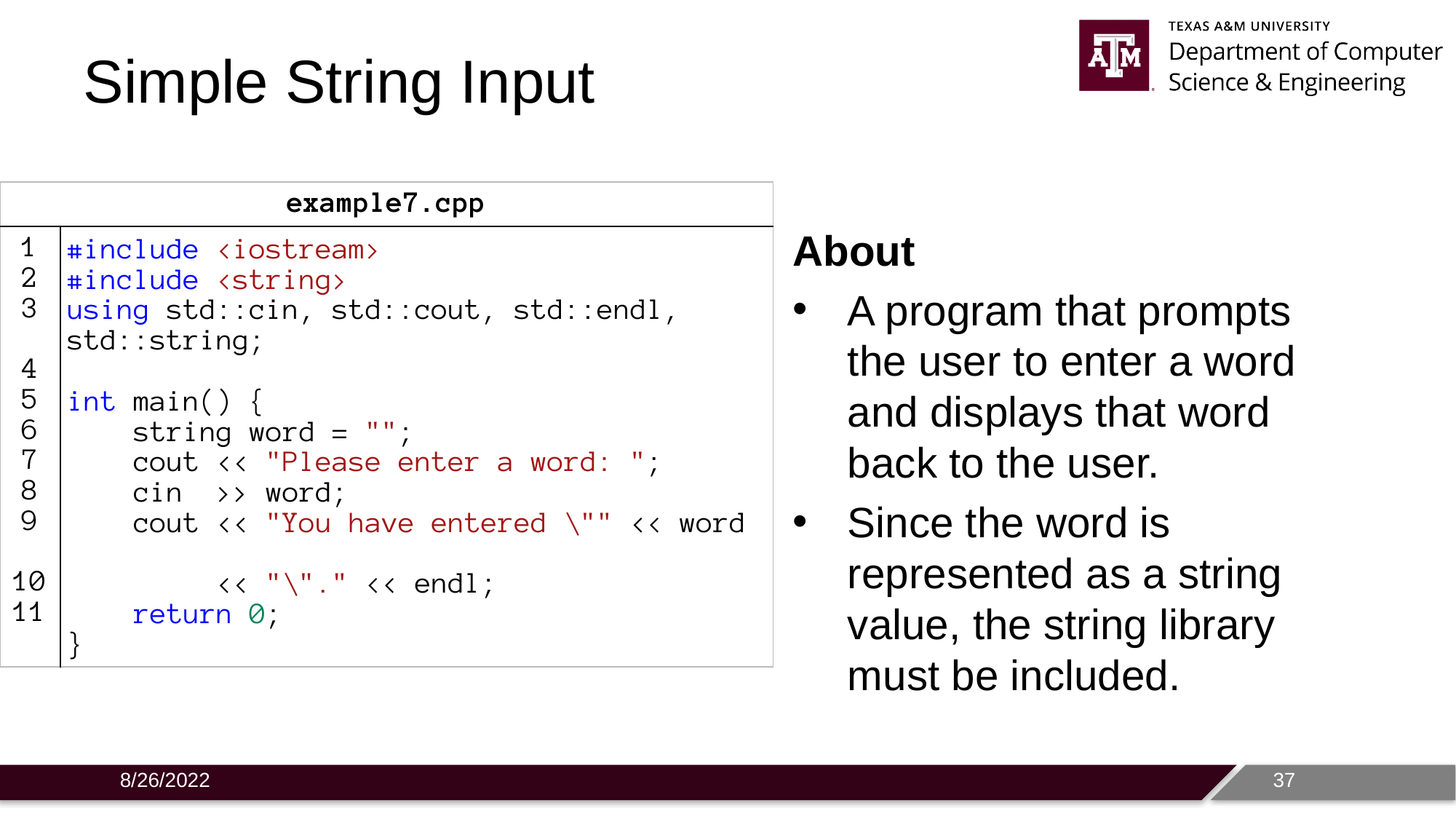

# Simple String Input
| example7.cpp |  |
| --- | --- |
| 1 2 3 4 5 6 7 8 9 10 11 | #include <iostream> #include <string> using std::cin, std::cout, std::endl, std::string;   int main() {     string word = "";     cout << "Please enter a word: ";     cin >> word;     cout << "You have entered \"" << word << "\"." << endl;     return 0; } |
About
A program that prompts the user to enter a word and displays that word back to the user.
Since the word is represented as a string value, the string library must be included.